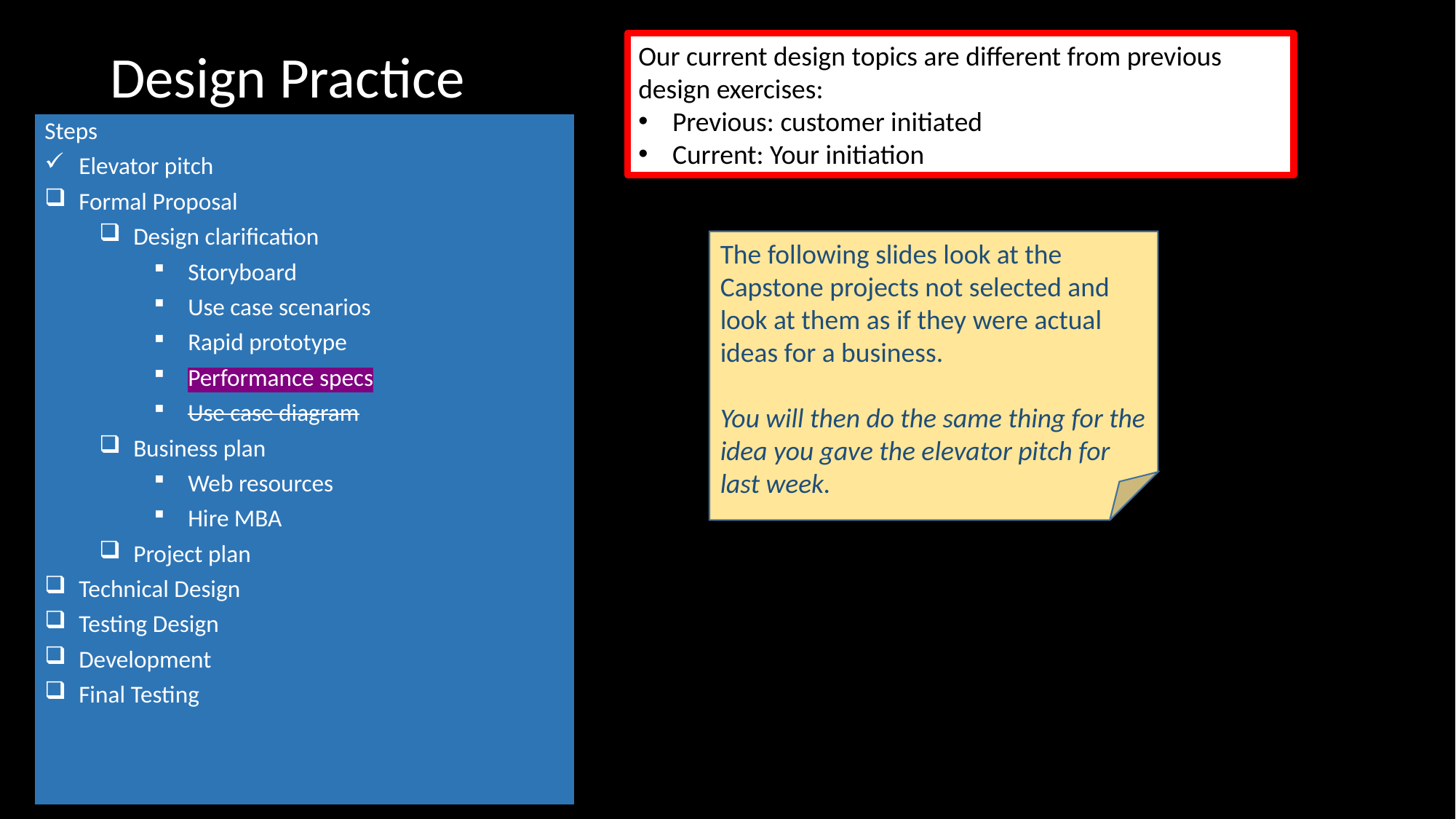

Our current design topics are different from previous design exercises:
Previous: customer initiated
Current: Your initiation
# Design Practice
Steps
Elevator pitch
Formal Proposal
Design clarification
Storyboard
Use case scenarios
Rapid prototype
Performance specs
Use case diagram
Business plan
Web resources
Hire MBA
Project plan
Technical Design
Testing Design
Development
Final Testing

The following slides look at the Capstone projects not selected and look at them as if they were actual ideas for a business.

You will then do the same thing for the idea you gave the elevator pitch for last week.